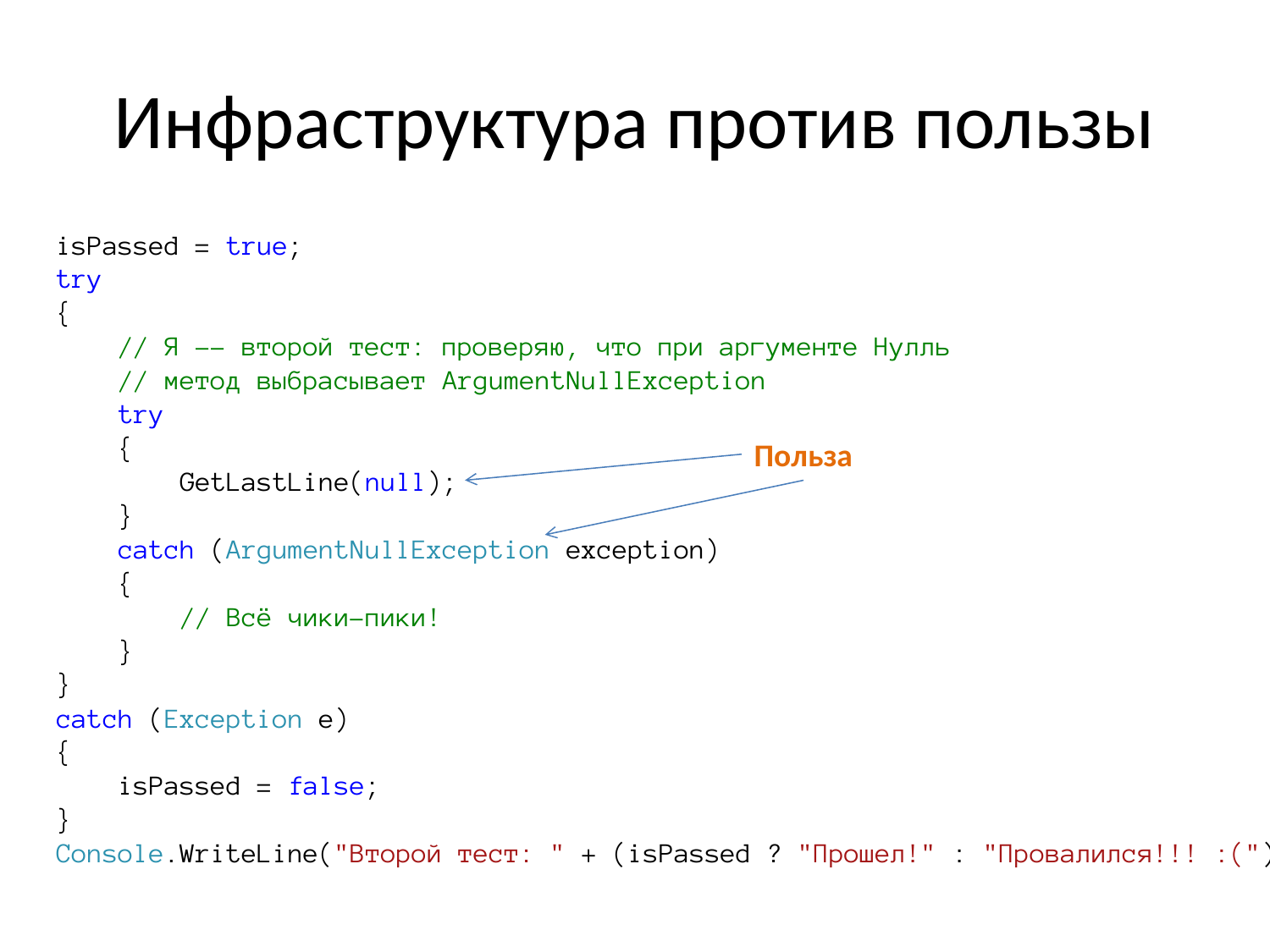

# Инфраструктура против пользы

    isPassed = true;
    try
    {
        // Я -- второй тест: проверяю, что при аргументе Нулль
        // метод выбрасывает ArgumentNullException
        try
        {
            GetLastLine(null);
        }
        catch (ArgumentNullException exception)
        {
            // Всё чики-пики!
        }
    }
    catch (Exception e)
    {
        isPassed = false;
    }
    Console.WriteLine("Второй тест: " + (isPassed ? "Прошел!" : "Провалился!!! :("));
Польза